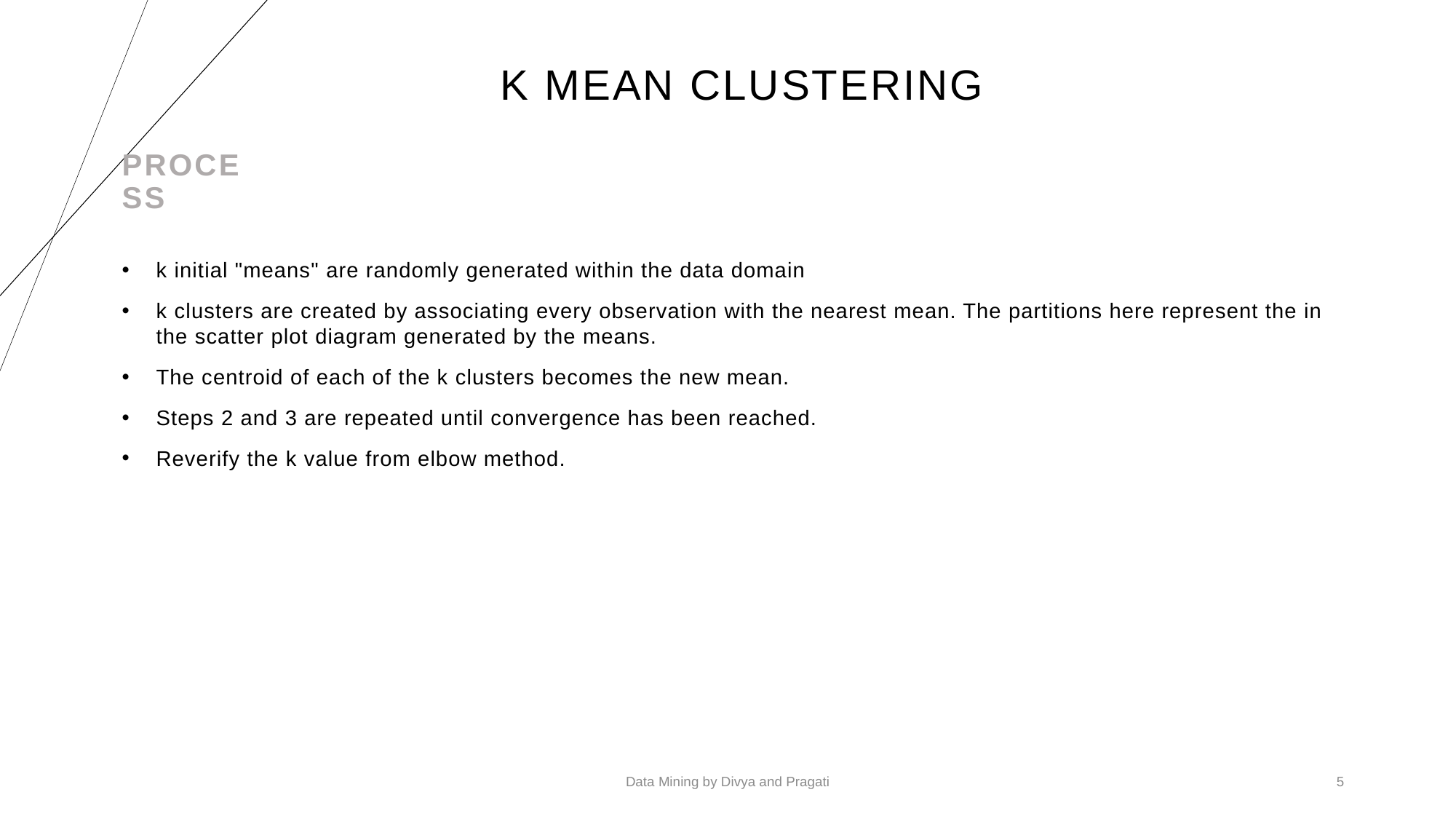

# K Mean Clustering
Process
k initial "means" are randomly generated within the data domain
k clusters are created by associating every observation with the nearest mean. The partitions here represent the in the scatter plot diagram generated by the means.
The centroid of each of the k clusters becomes the new mean.
Steps 2 and 3 are repeated until convergence has been reached.
Reverify the k value from elbow method.
Data Mining by Divya and Pragati
5